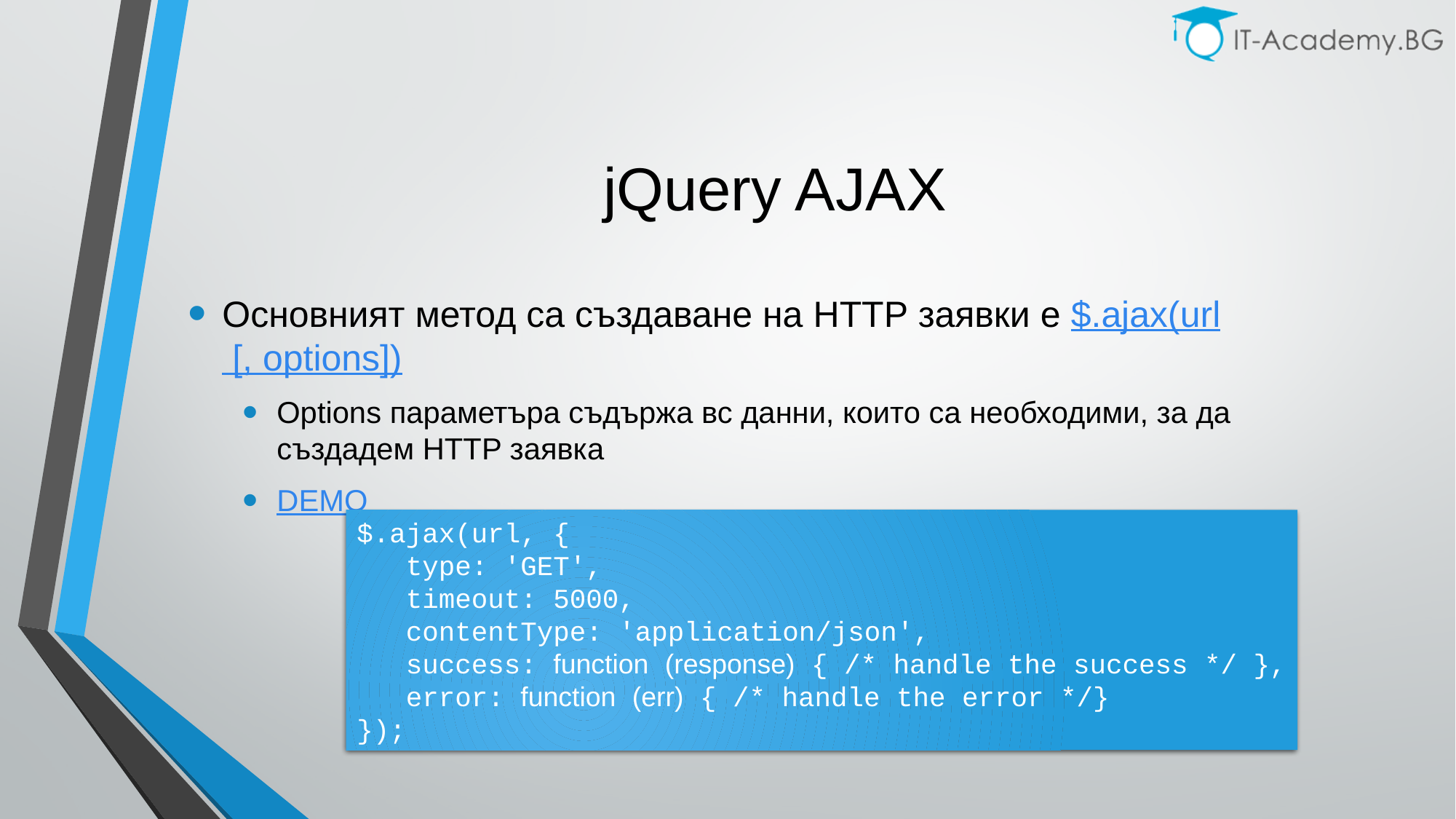

# jQuery AJAX
Основният метод са създаване на HTTP заявки е $.ajax(url [, options])
Options параметъра съдържа вс данни, които са необходими, за да създадем HTTP заявка
DEMO
$.ajax(url, {
   type: 'GET',
   timeout: 5000,
   contentType: 'application/json',
   success: function (response) { /* handle the success */ },
   error: function (err) { /* handle the error */}
});